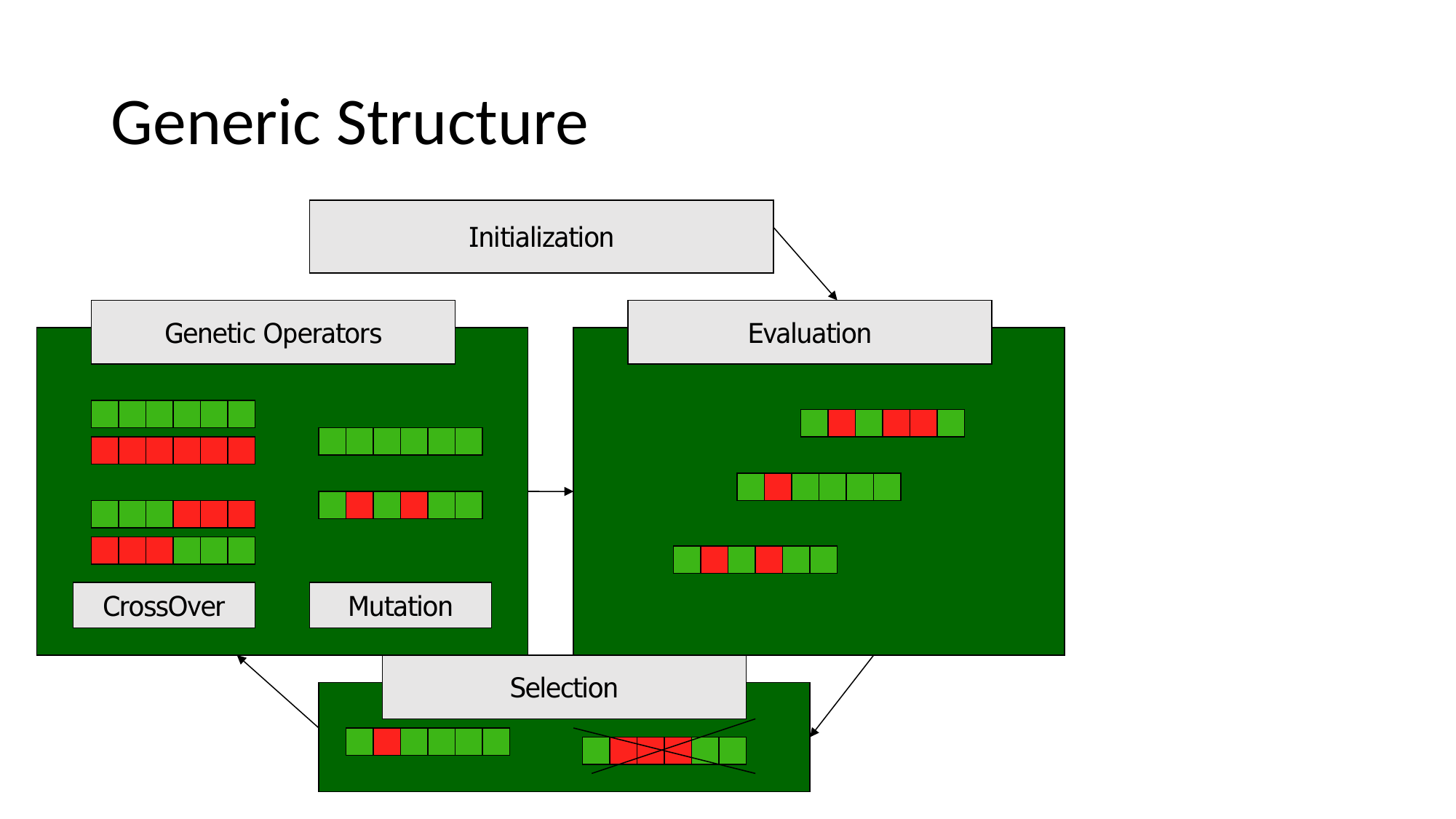

# Generic Structure
Initialization

Genetic Operators
Evaluation

CrossOver
Mutation

Selection